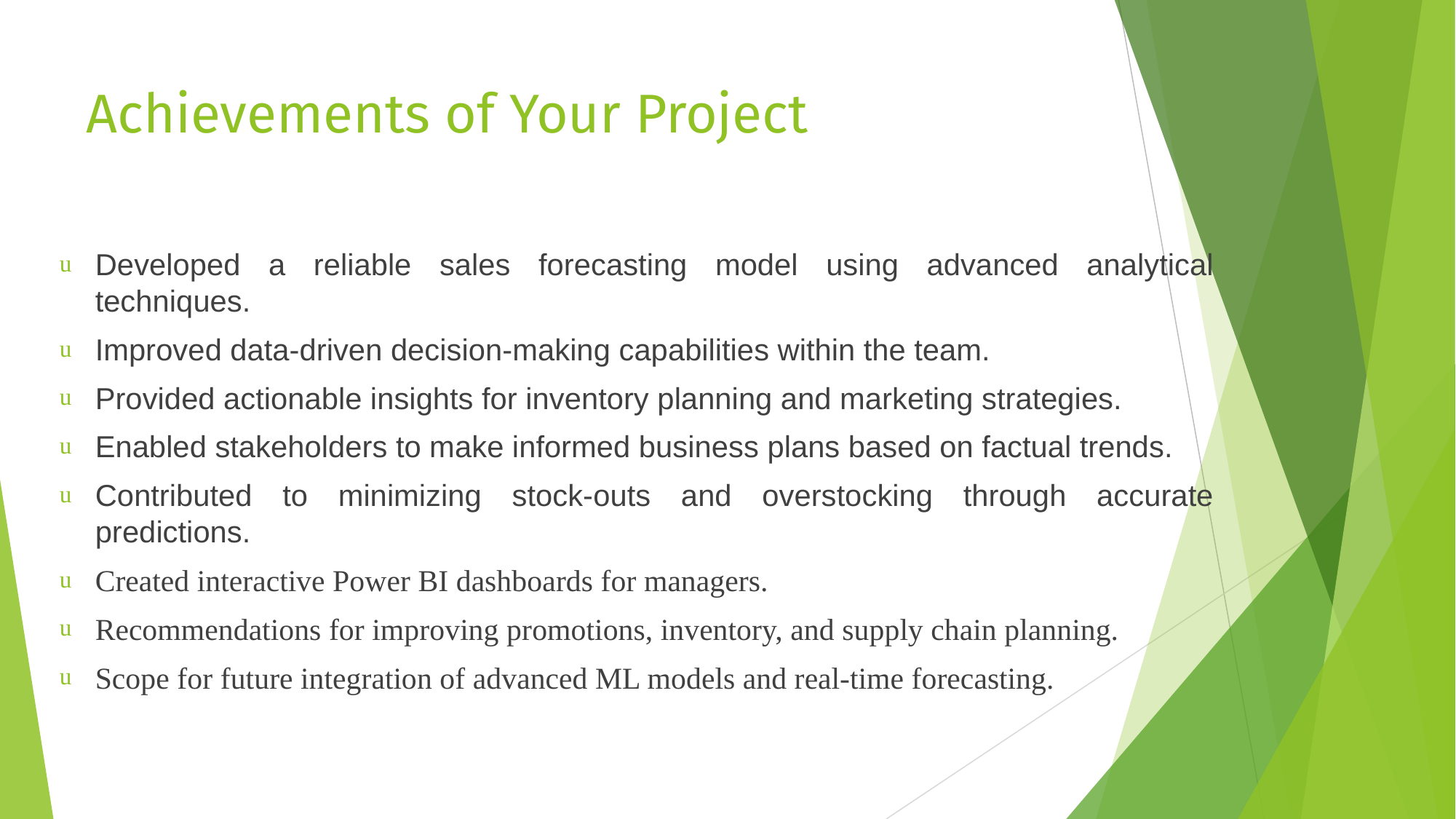

# Achievements of Your Project
Developed a reliable sales forecasting model using advanced analytical techniques.
Improved data-driven decision-making capabilities within the team.
Provided actionable insights for inventory planning and marketing strategies.
Enabled stakeholders to make informed business plans based on factual trends.
Contributed to minimizing stock-outs and overstocking through accurate predictions.
Created interactive Power BI dashboards for managers.
Recommendations for improving promotions, inventory, and supply chain planning.
Scope for future integration of advanced ML models and real-time forecasting.